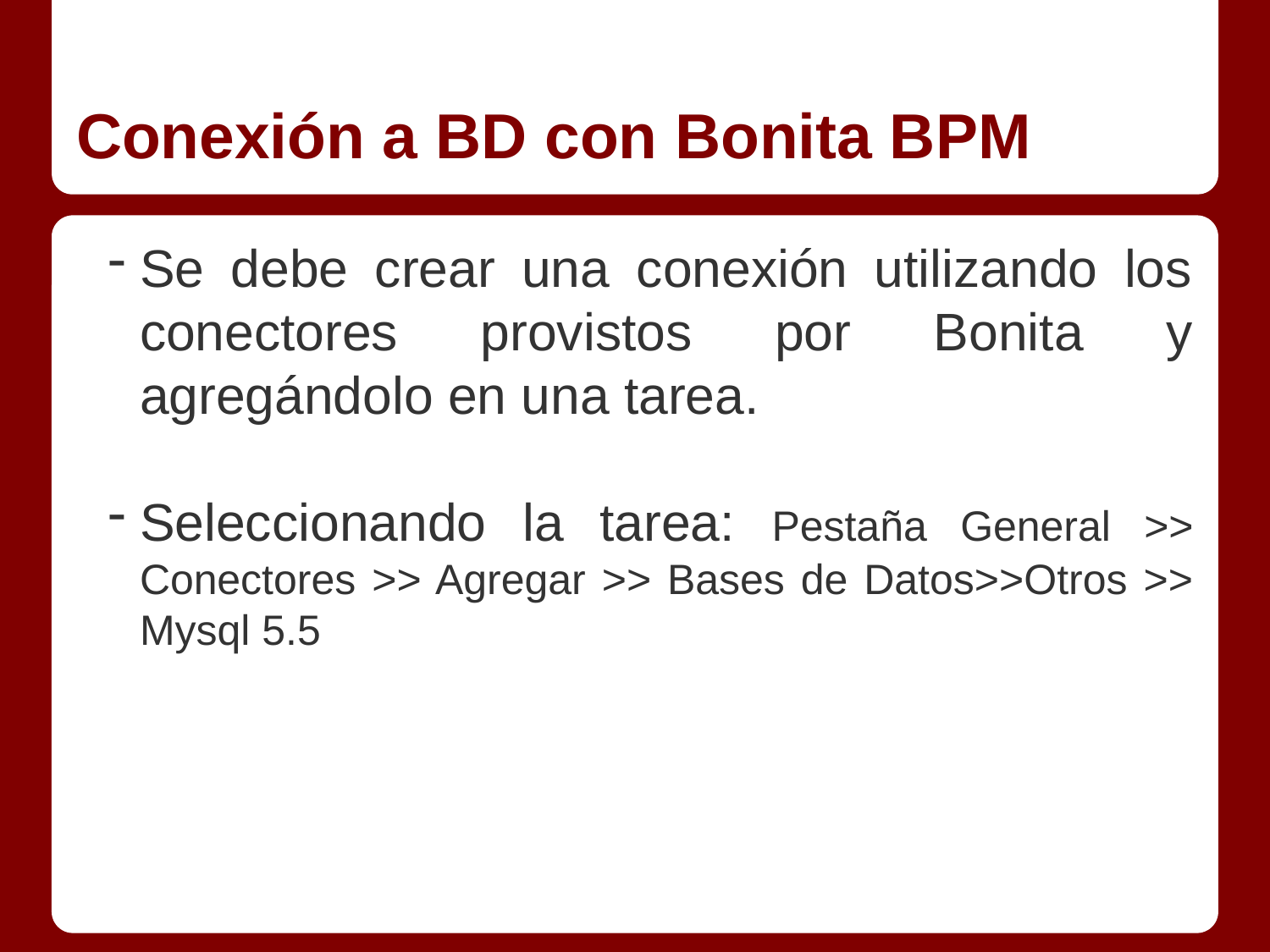

# Conexión a BD con Bonita BPM
Se debe crear una conexión utilizando los conectores provistos por Bonita y agregándolo en una tarea.

Seleccionando la tarea: Pestaña General >> Conectores >> Agregar >> Bases de Datos>>Otros >> Mysql 5.5